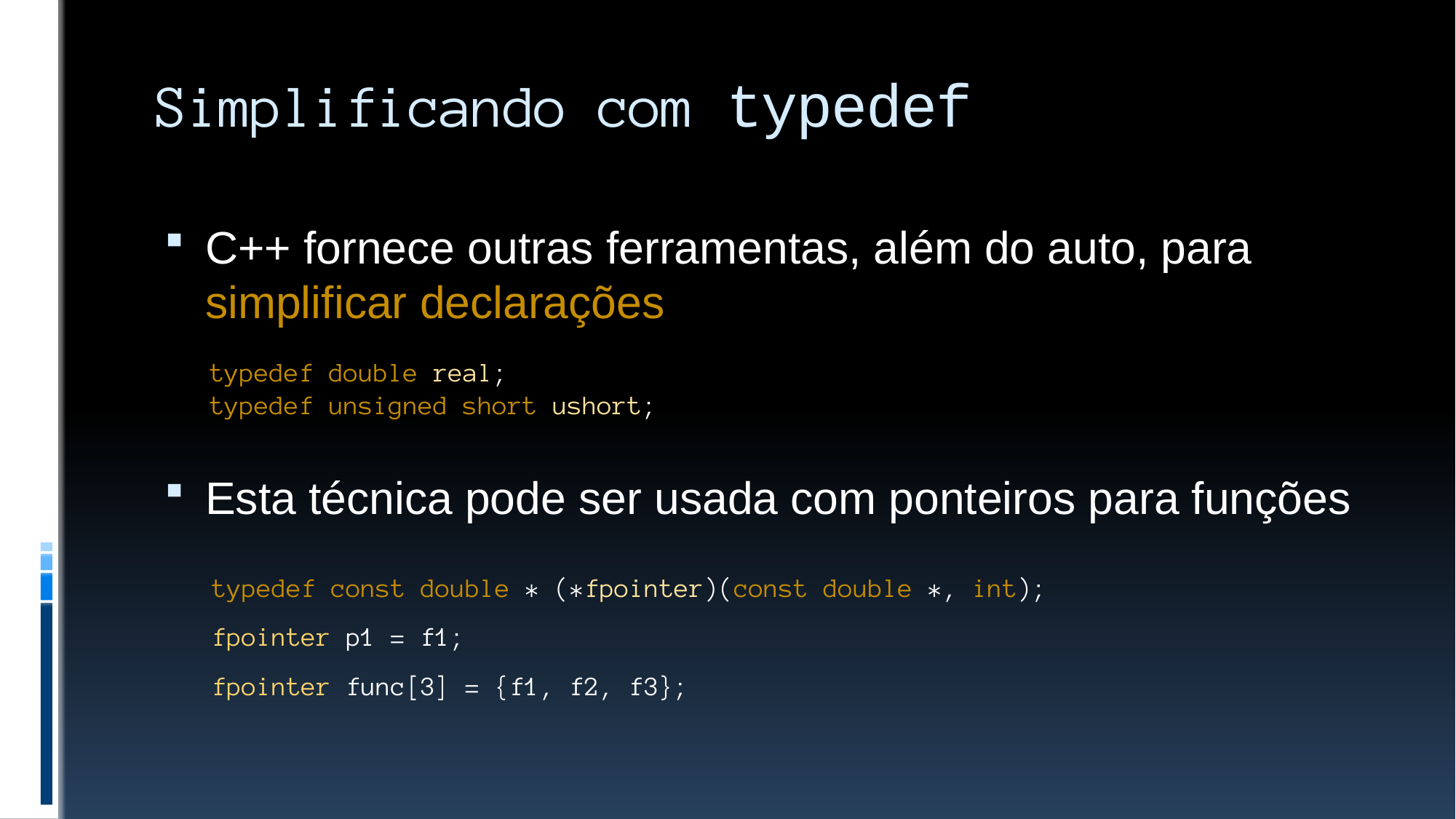

# Simplificando com typedef
C++ fornece outras ferramentas, além do auto, para simplificar declarações

Esta técnica pode ser usada com ponteiros para funções

typedef double real;
typedef unsigned short ushort;
typedef const double * (*fpointer)(const double *, int);
fpointer p1 = f1;
fpointer func[3] = {f1, f2, f3};